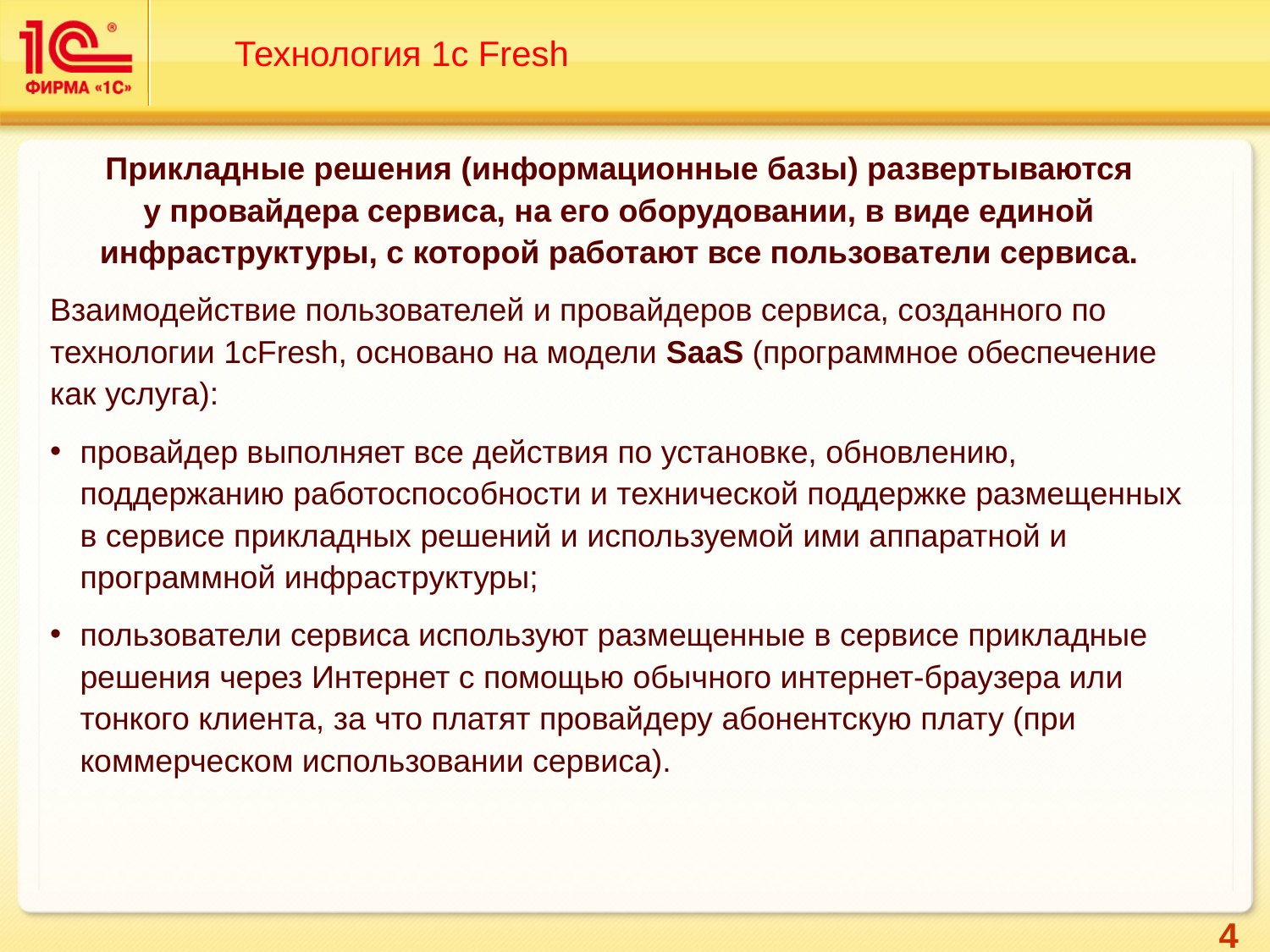

Технология 1c Fresh
Прикладные решения (информационные базы) развертываются у провайдера сервиса, на его оборудовании, в виде единой инфраструктуры, с которой работают все пользователи сервиса.
Взаимодействие пользователей и провайдеров сервиса, созданного по технологии 1cFresh, основано на модели SaaS (программное обеспечение как услуга):
провайдер выполняет все действия по установке, обновлению, поддержанию работоспособности и технической поддержке размещенных в сервисе прикладных решений и используемой ими аппаратной и программной инфраструктуры;
пользователи сервиса используют размещенные в сервисе прикладные решения через Интернет с помощью обычного интернет-браузера или тонкого клиента, за что платят провайдеру абонентскую плату (при коммерческом использовании сервиса).